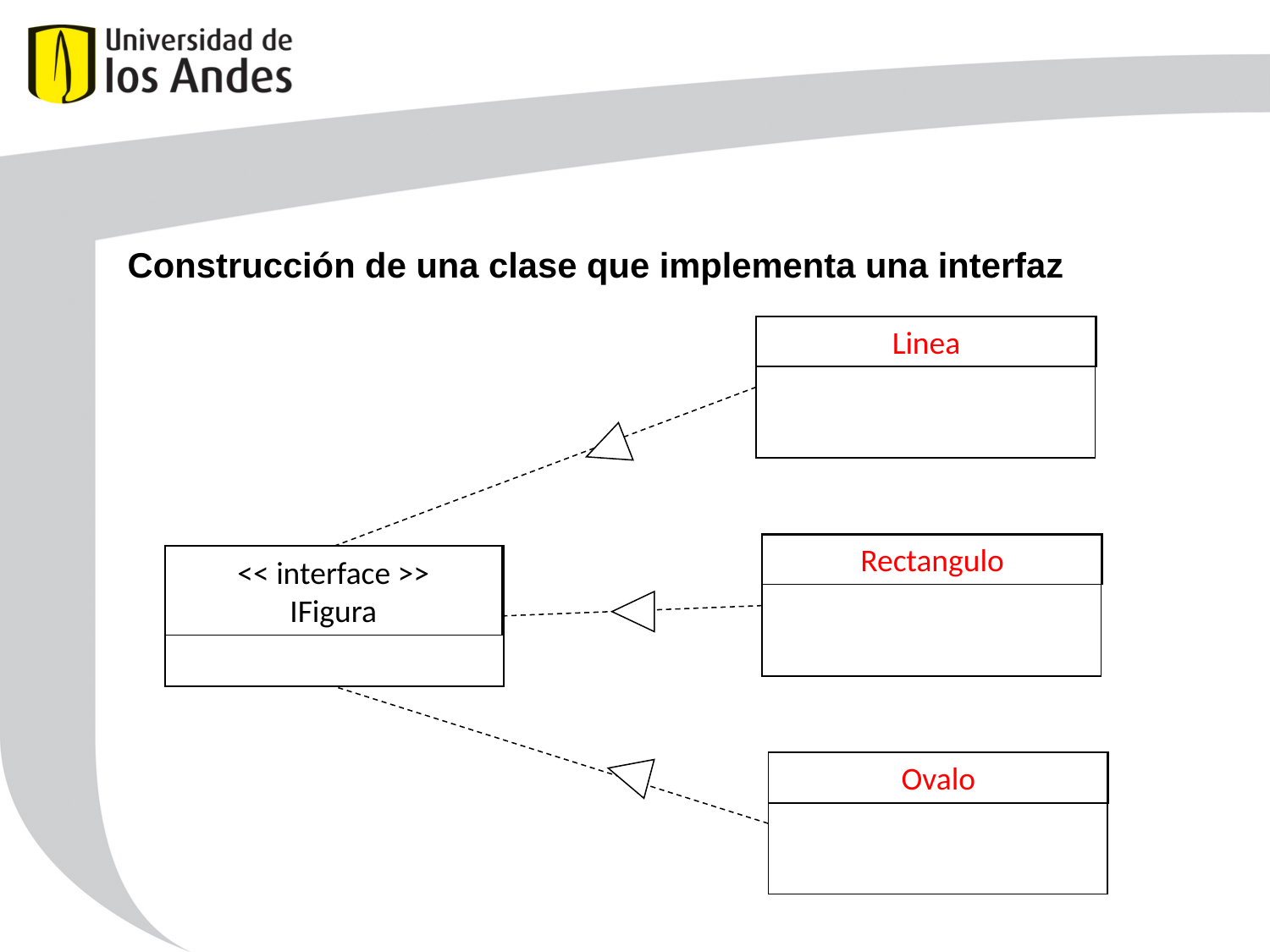

Construcción de una clase que implementa una interfaz
Linea

Rectangulo

<< interface >>
IFigura

Ovalo